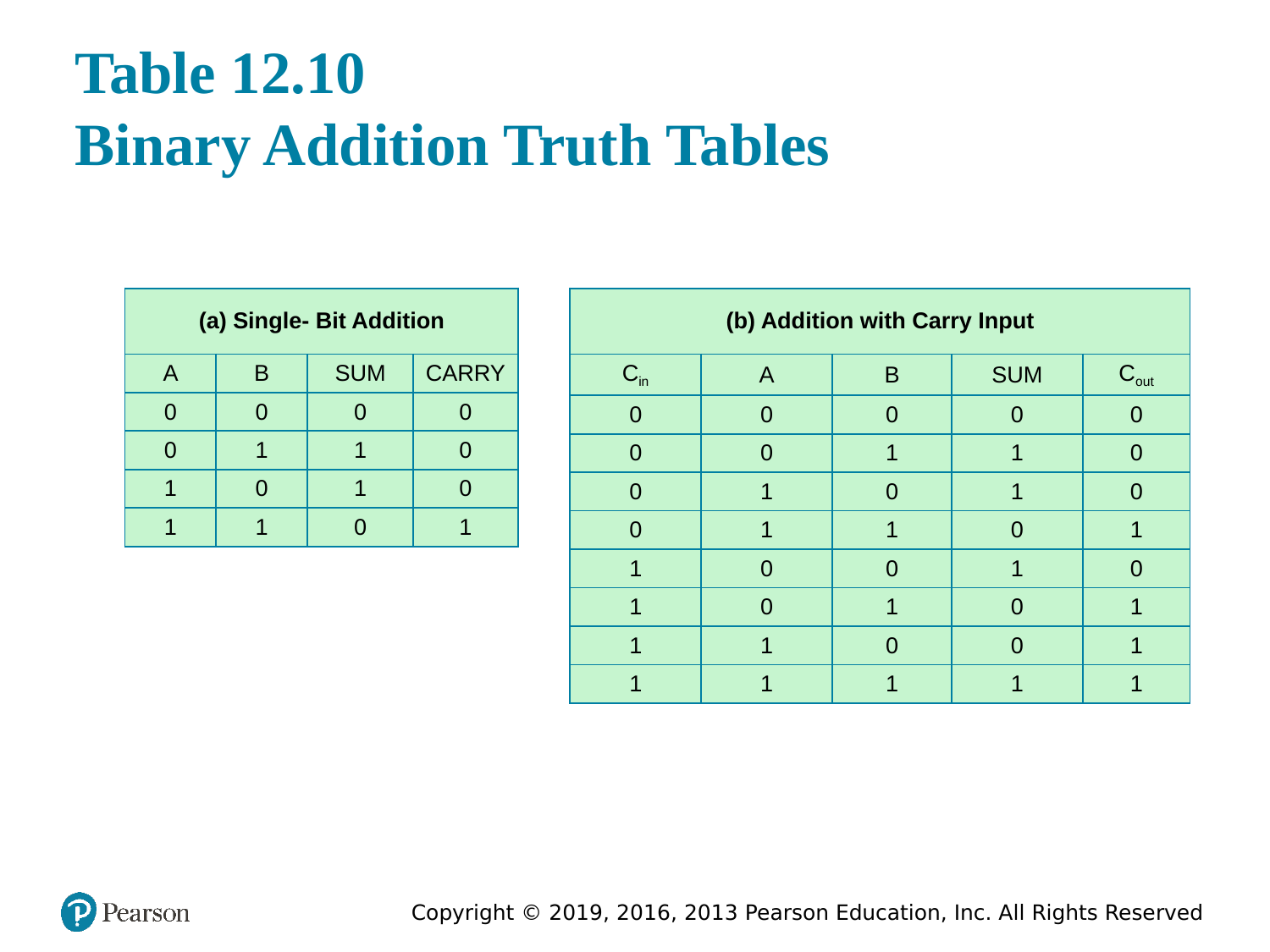

# Table 12.10 Binary Addition Truth Tables
| (a) Single- Bit Addition |  |  |  |
| --- | --- | --- | --- |
| A | B | SUM | CARRY |
| 0 | 0 | 0 | 0 |
| 0 | 1 | 1 | 0 |
| 1 | 0 | 1 | 0 |
| 1 | 1 | 0 | 1 |
| (b) Addition with Carry Input |  |  |  |  |
| --- | --- | --- | --- | --- |
| Cin | A | B | SUM | Cout |
| 0 | 0 | 0 | 0 | 0 |
| 0 | 0 | 1 | 1 | 0 |
| 0 | 1 | 0 | 1 | 0 |
| 0 | 1 | 1 | 0 | 1 |
| 1 | 0 | 0 | 1 | 0 |
| 1 | 0 | 1 | 0 | 1 |
| 1 | 1 | 0 | 0 | 1 |
| 1 | 1 | 1 | 1 | 1 |